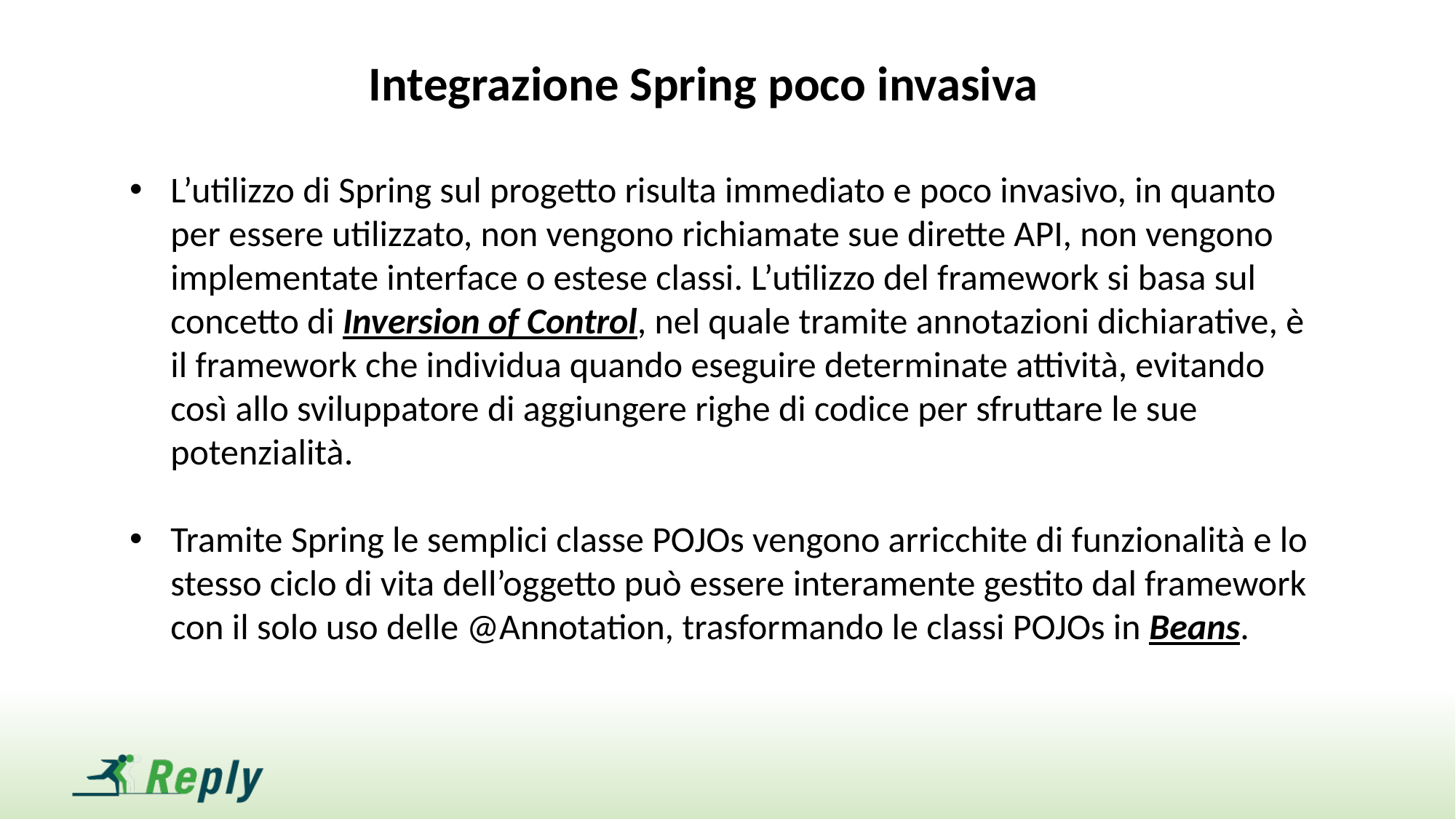

Integrazione Spring poco invasiva
L’utilizzo di Spring sul progetto risulta immediato e poco invasivo, in quanto per essere utilizzato, non vengono richiamate sue dirette API, non vengono implementate interface o estese classi. L’utilizzo del framework si basa sul concetto di Inversion of Control, nel quale tramite annotazioni dichiarative, è il framework che individua quando eseguire determinate attività, evitando così allo sviluppatore di aggiungere righe di codice per sfruttare le sue potenzialità.

Tramite Spring le semplici classe POJOs vengono arricchite di funzionalità e lo stesso ciclo di vita dell’oggetto può essere interamente gestito dal framework con il solo uso delle @Annotation, trasformando le classi POJOs in Beans.